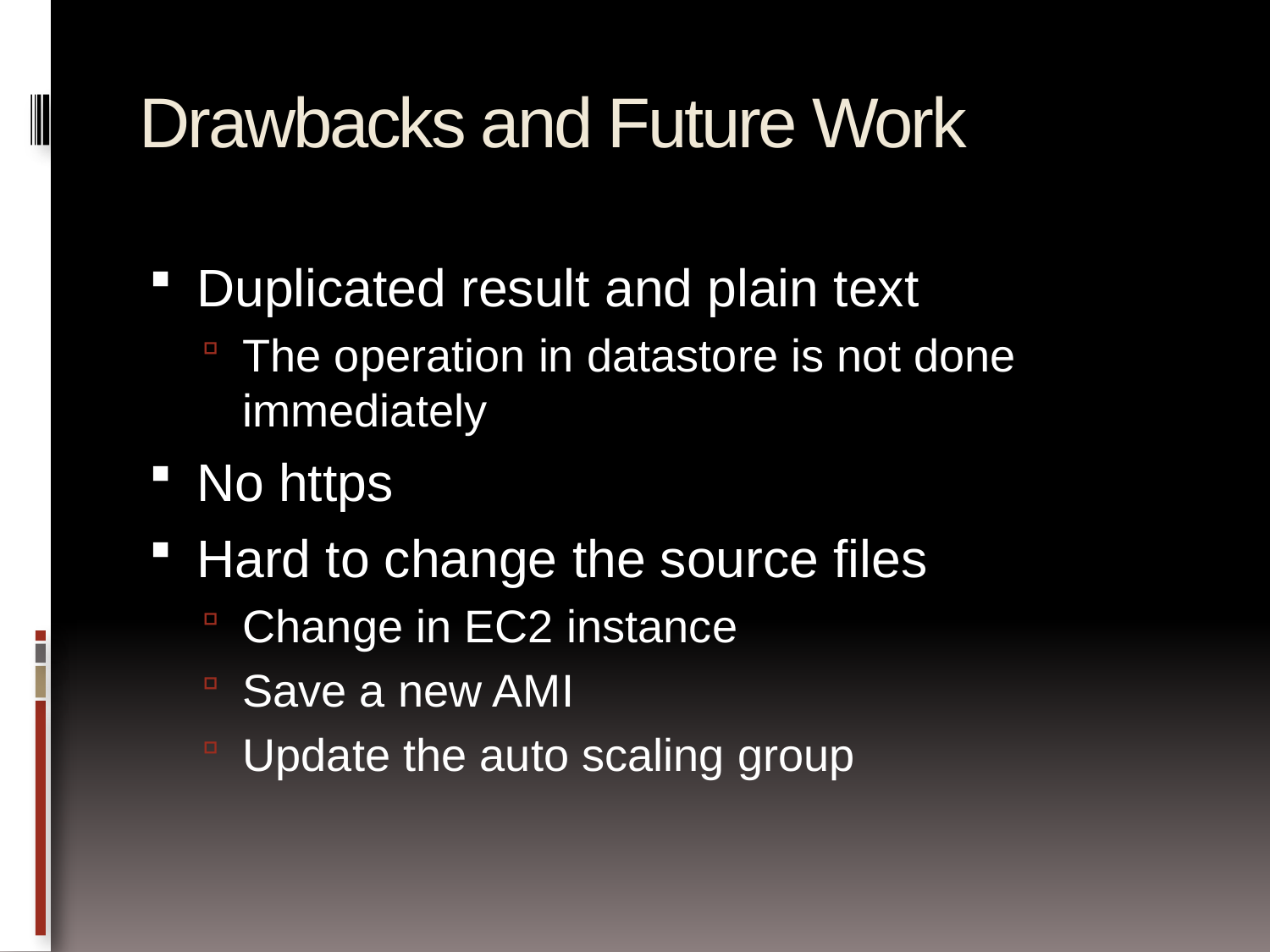

# Drawbacks and Future Work
Duplicated result and plain text
The operation in datastore is not done immediately
No https
Hard to change the source files
Change in EC2 instance
Save a new AMI
Update the auto scaling group